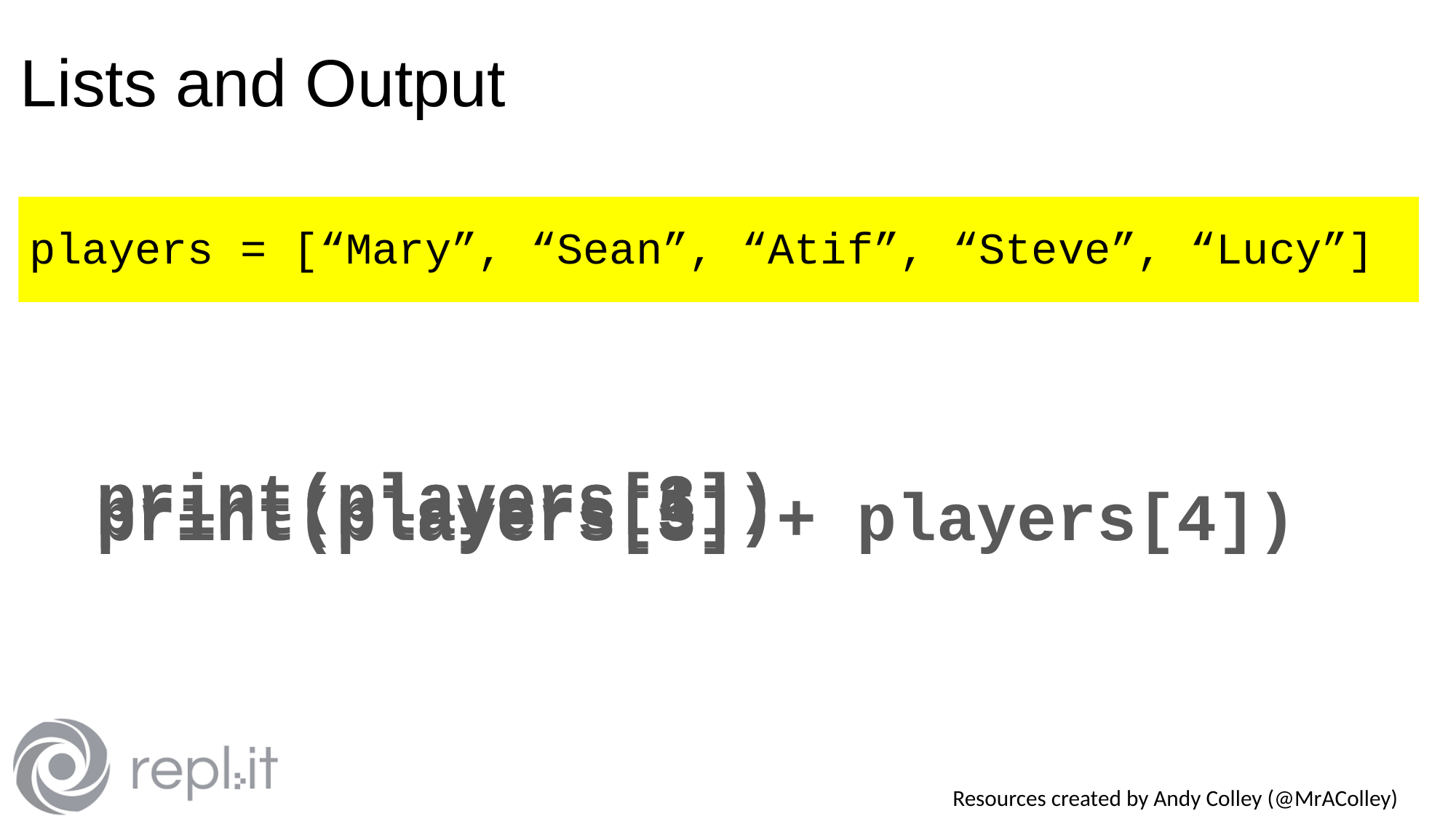

# Lists and Output
players = [“Mary”, “Sean”, “Atif”, “Steve”, “Lucy”]
print(players[1])
print(players[3])
print(players[5])
print(players[3] + players[4])